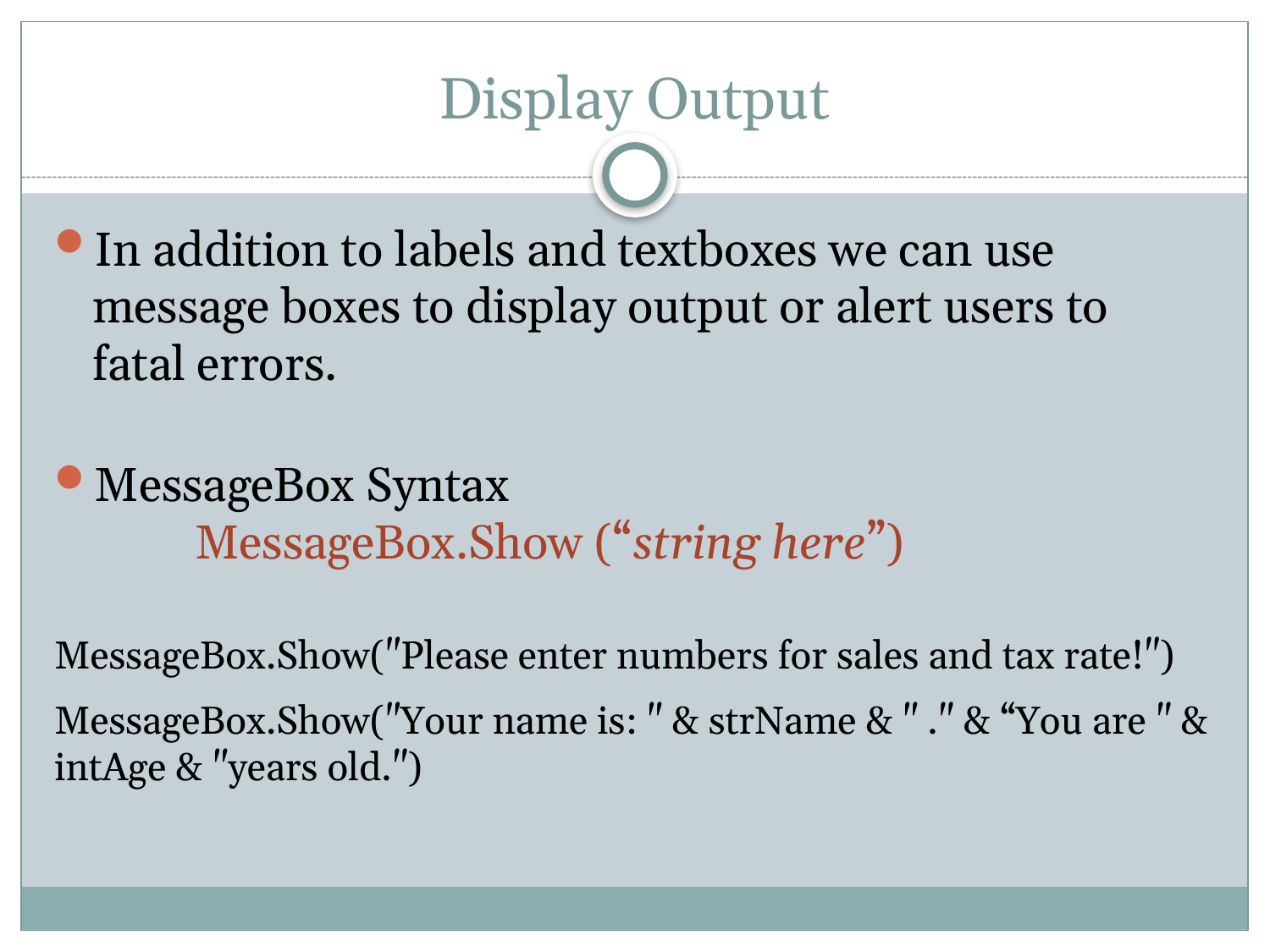

# Display Output
In addition to labels and textboxes we can use message boxes to display output or alert users to fatal errors.

MessageBox Syntax
         MessageBox.Show (“string here”)

MessageBox.Show("Please enter numbers for sales and tax rate!")
MessageBox.Show("Your name is: " & strName & " ." & “You are " & intAge & "years old.")